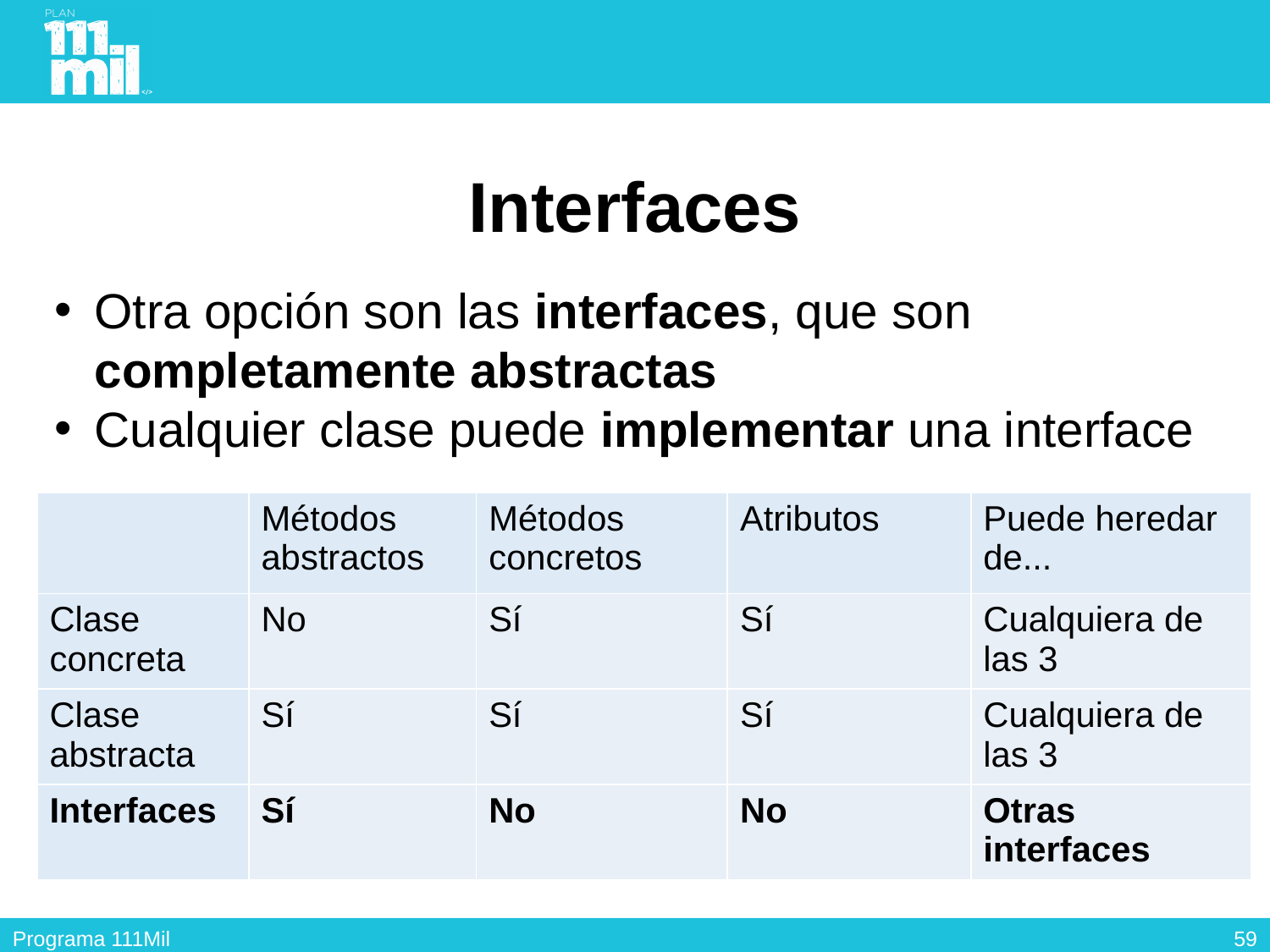

# Interfaces
Otra opción son las interfaces, que son completamente abstractas
Cualquier clase puede implementar una interface
|  | Métodos abstractos | Métodos concretos | Atributos | Puede heredar de... |
| --- | --- | --- | --- | --- |
| Clase concreta | No | Sí | Sí | Cualquiera de las 3 |
| Clase abstracta | Sí | Sí | Sí | Cualquiera de las 3 |
| Interfaces | Sí | No | No | Otras interfaces |
59
Programa 111Mil